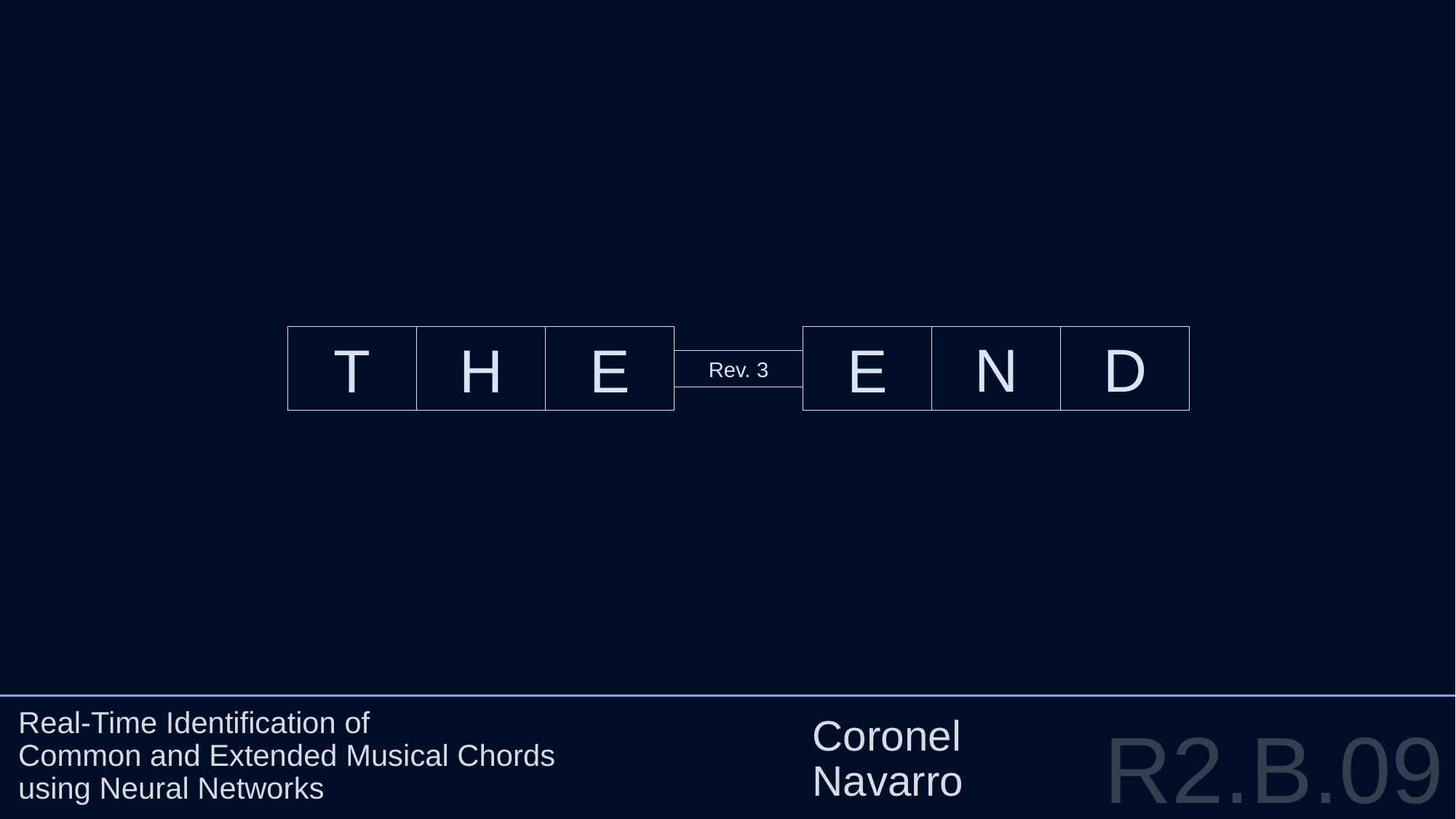

N
D
T
H
E
E
Rev. 3
# Real-Time Identification of Common and Extended Musical Chords using Neural Networks
Coronel
Navarro
R2.B.09